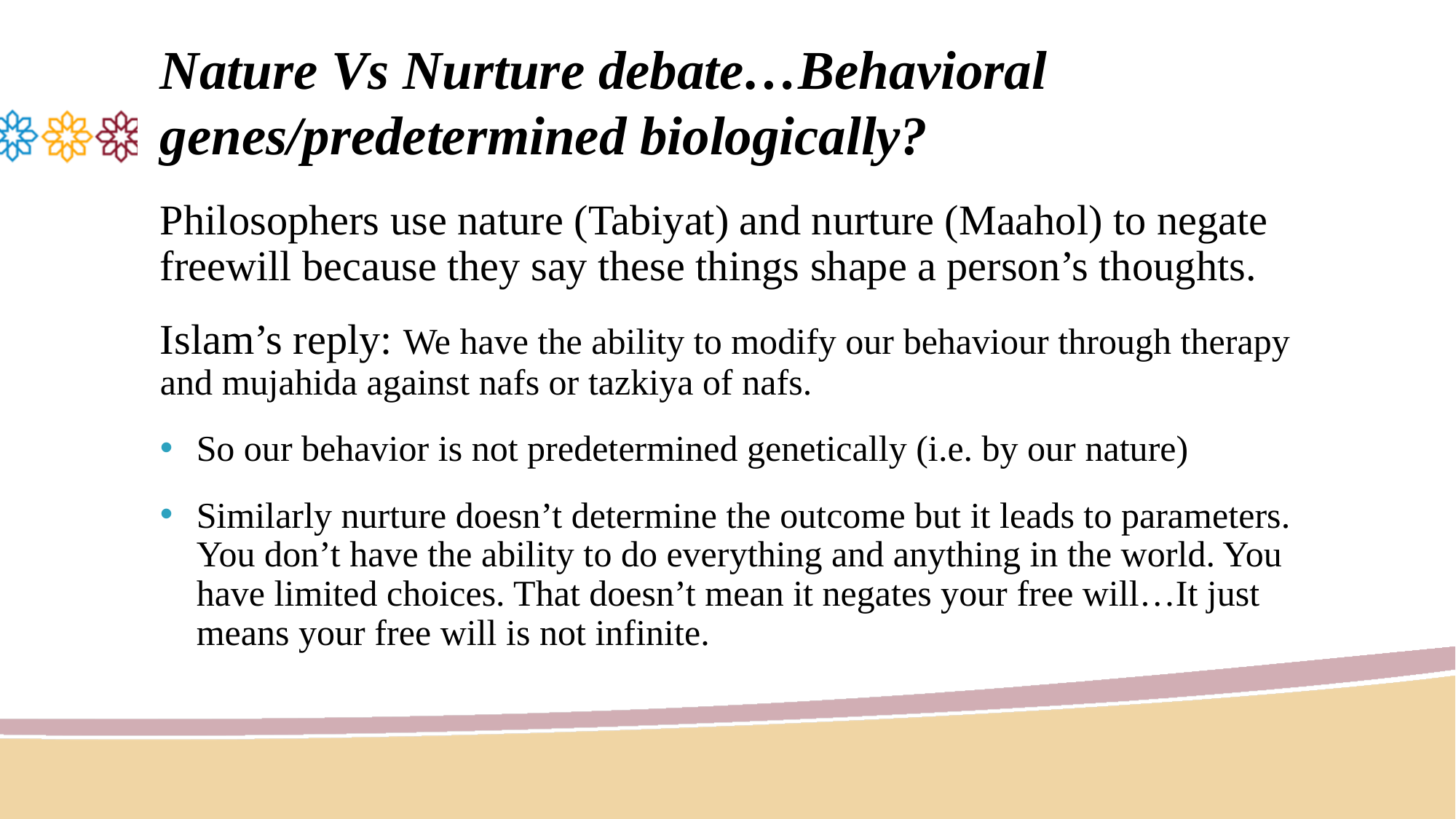

# Nature Vs Nurture debate…Behavioral genes/predetermined biologically?
Philosophers use nature (Tabiyat) and nurture (Maahol) to negate freewill because they say these things shape a person’s thoughts.
Islam’s reply: We have the ability to modify our behaviour through therapy and mujahida against nafs or tazkiya of nafs.
So our behavior is not predetermined genetically (i.e. by our nature)
Similarly nurture doesn’t determine the outcome but it leads to parameters. You don’t have the ability to do everything and anything in the world. You have limited choices. That doesn’t mean it negates your free will…It just means your free will is not infinite.